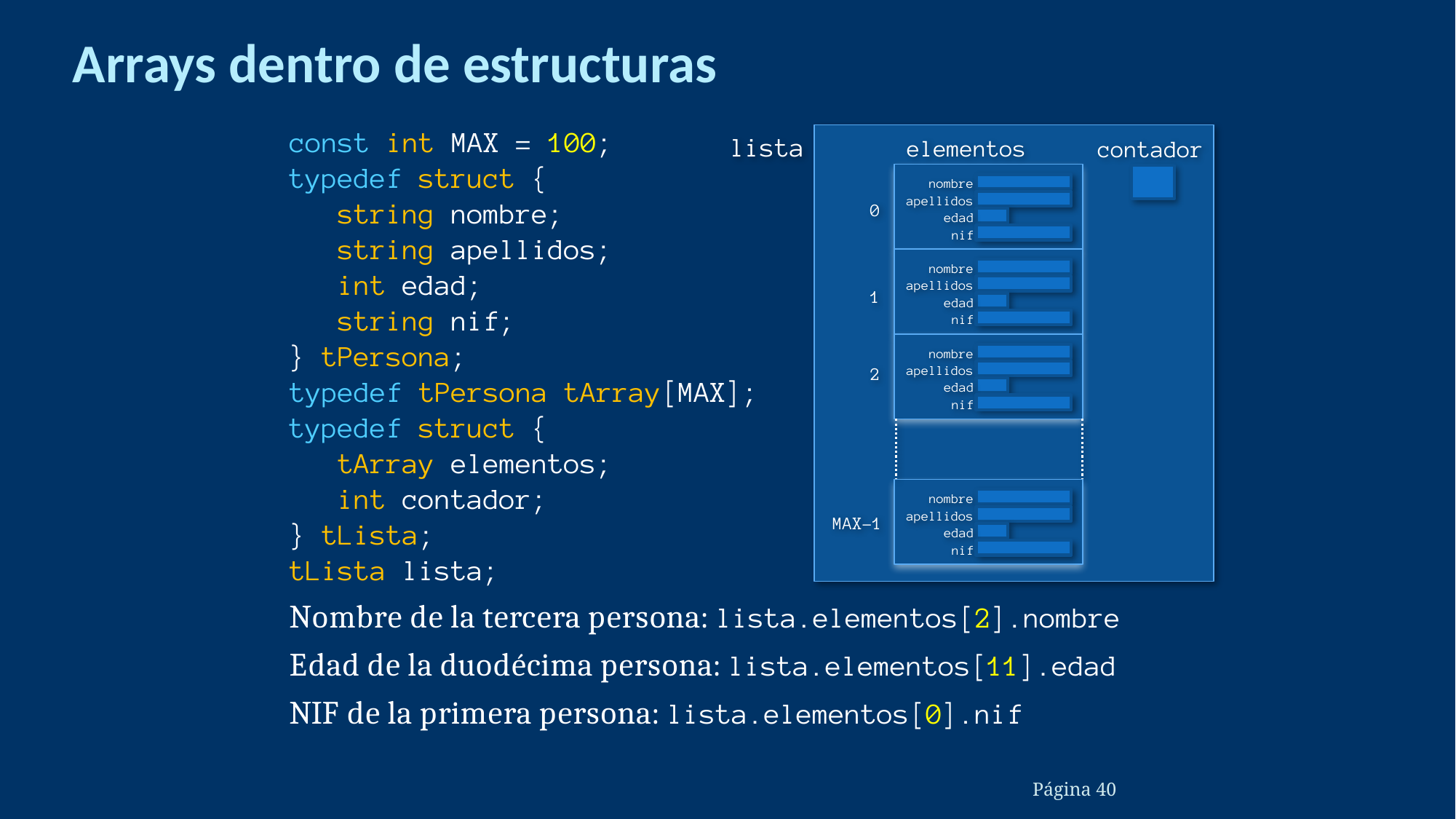

# Arrays dentro de estructuras
const int MAX = 100;
typedef struct {
   string nombre;
   string apellidos;
   int edad;
   string nif;
} tPersona;
typedef tPersona tArray[MAX];
typedef struct {
   tArray elementos;
   int contador;
} tLista;
tLista lista;
Nombre de la tercera persona: lista.elementos[2].nombre
Edad de la duodécima persona: lista.elementos[11].edad
NIF de la primera persona: lista.elementos[0].nif

lista

elementos

nombre

apellidos

edad

nif

0

nombre

apellidos

edad

nif

1

nombre

apellidos

edad

nif

2

nombre

apellidos

edad

nif

MAX-1
contador

ISFTN151 – AS AyED I
Página 40